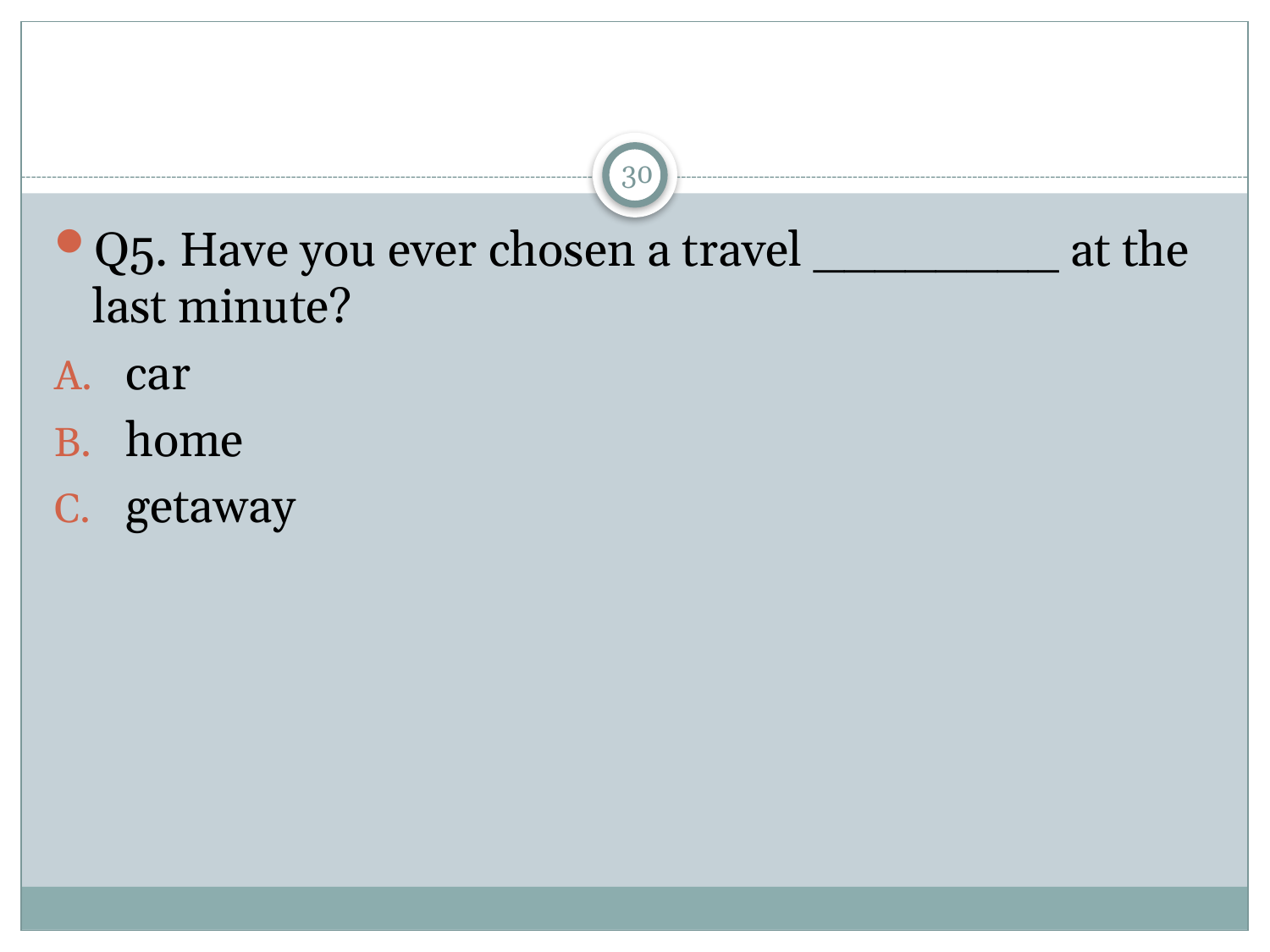

#
30
Q5. Have you ever chosen a travel ________ at the last minute?
car
home
getaway